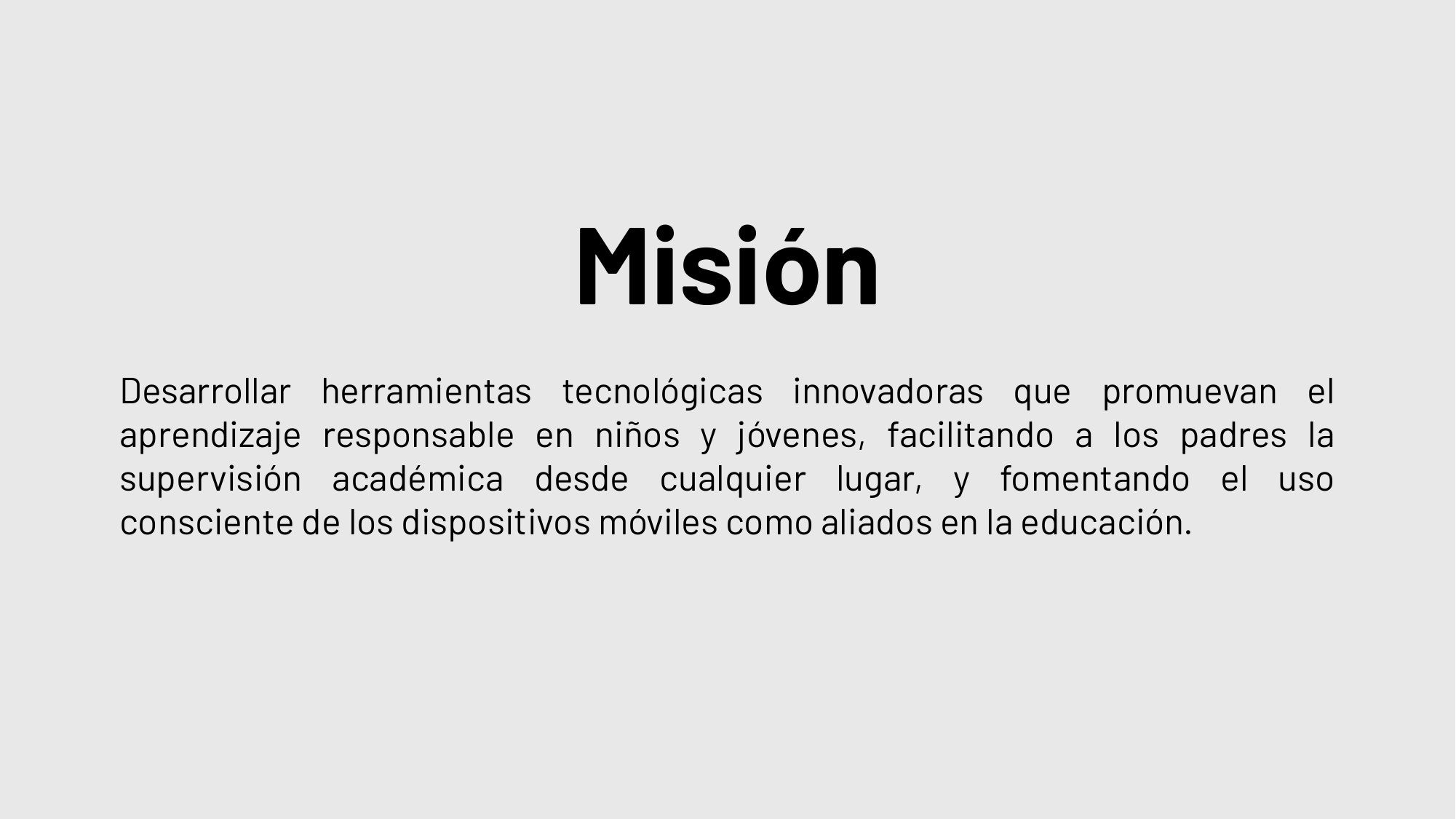

Misión
Desarrollar herramientas tecnológicas innovadoras que promuevan el aprendizaje responsable en niños y jóvenes, facilitando a los padres la supervisión académica desde cualquier lugar, y fomentando el uso consciente de los dispositivos móviles como aliados en la educación.